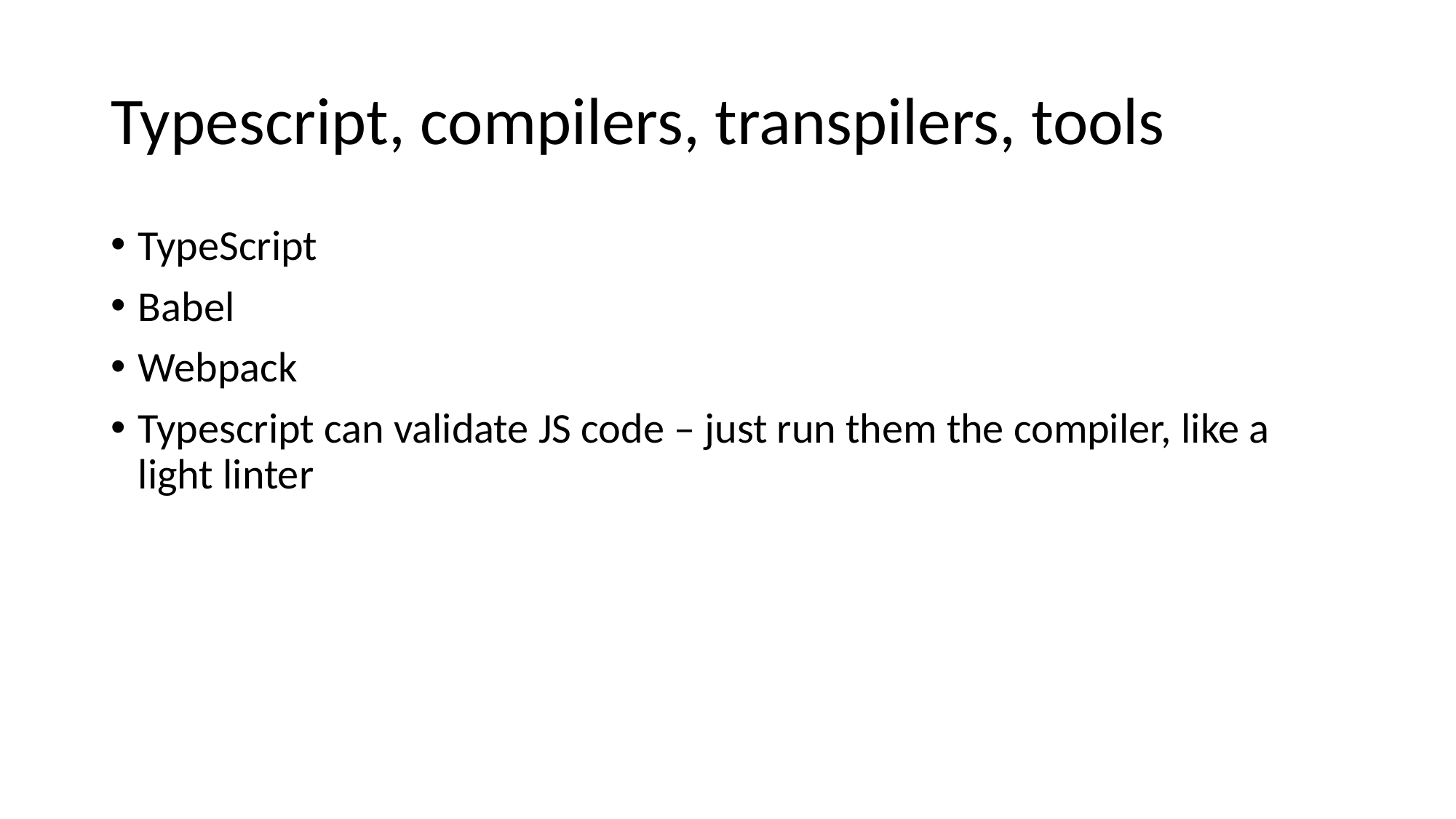

# Typescript, compilers, transpilers, tools
TypeScript
Babel
Webpack
Typescript can validate JS code – just run them the compiler, like a light linter